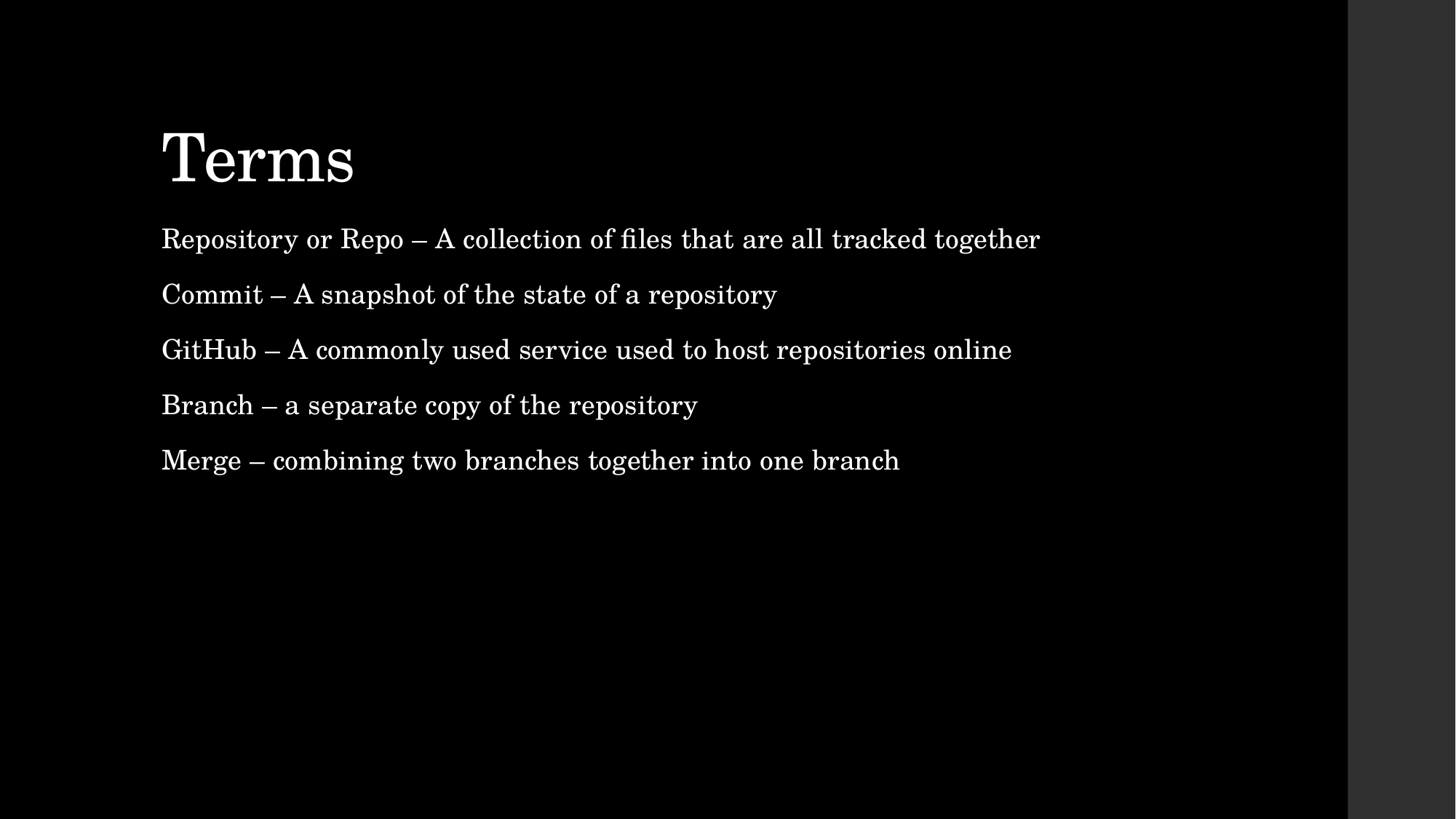

# Terms
Repository or Repo – A collection of files that are all tracked together
Commit – A snapshot of the state of a repository
GitHub – A commonly used service used to host repositories online
Branch – a separate copy of the repository
Merge – combining two branches together into one branch